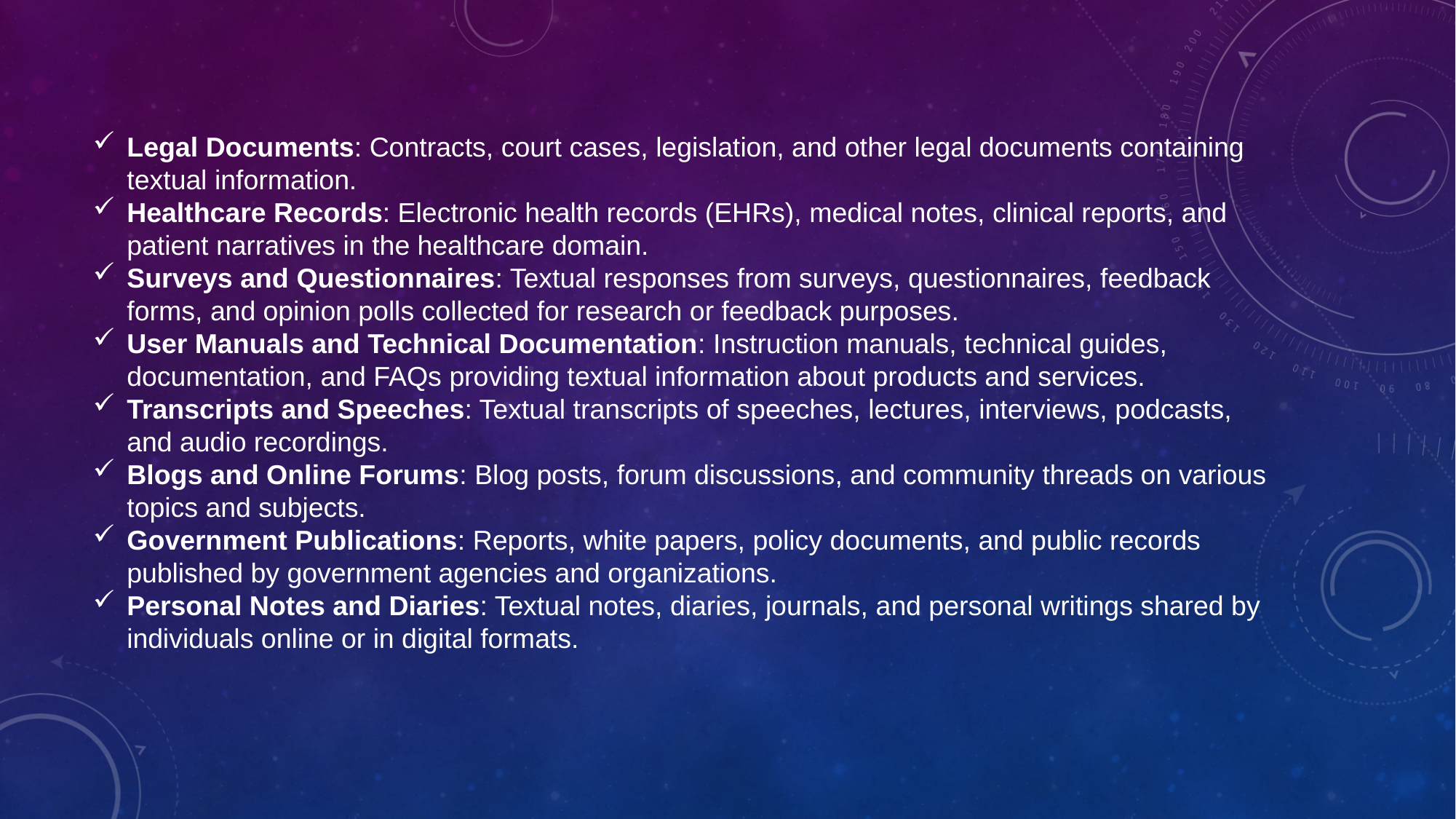

Legal Documents: Contracts, court cases, legislation, and other legal documents containing textual information.
Healthcare Records: Electronic health records (EHRs), medical notes, clinical reports, and patient narratives in the healthcare domain.
Surveys and Questionnaires: Textual responses from surveys, questionnaires, feedback forms, and opinion polls collected for research or feedback purposes.
User Manuals and Technical Documentation: Instruction manuals, technical guides, documentation, and FAQs providing textual information about products and services.
Transcripts and Speeches: Textual transcripts of speeches, lectures, interviews, podcasts, and audio recordings.
Blogs and Online Forums: Blog posts, forum discussions, and community threads on various topics and subjects.
Government Publications: Reports, white papers, policy documents, and public records published by government agencies and organizations.
Personal Notes and Diaries: Textual notes, diaries, journals, and personal writings shared by individuals online or in digital formats.